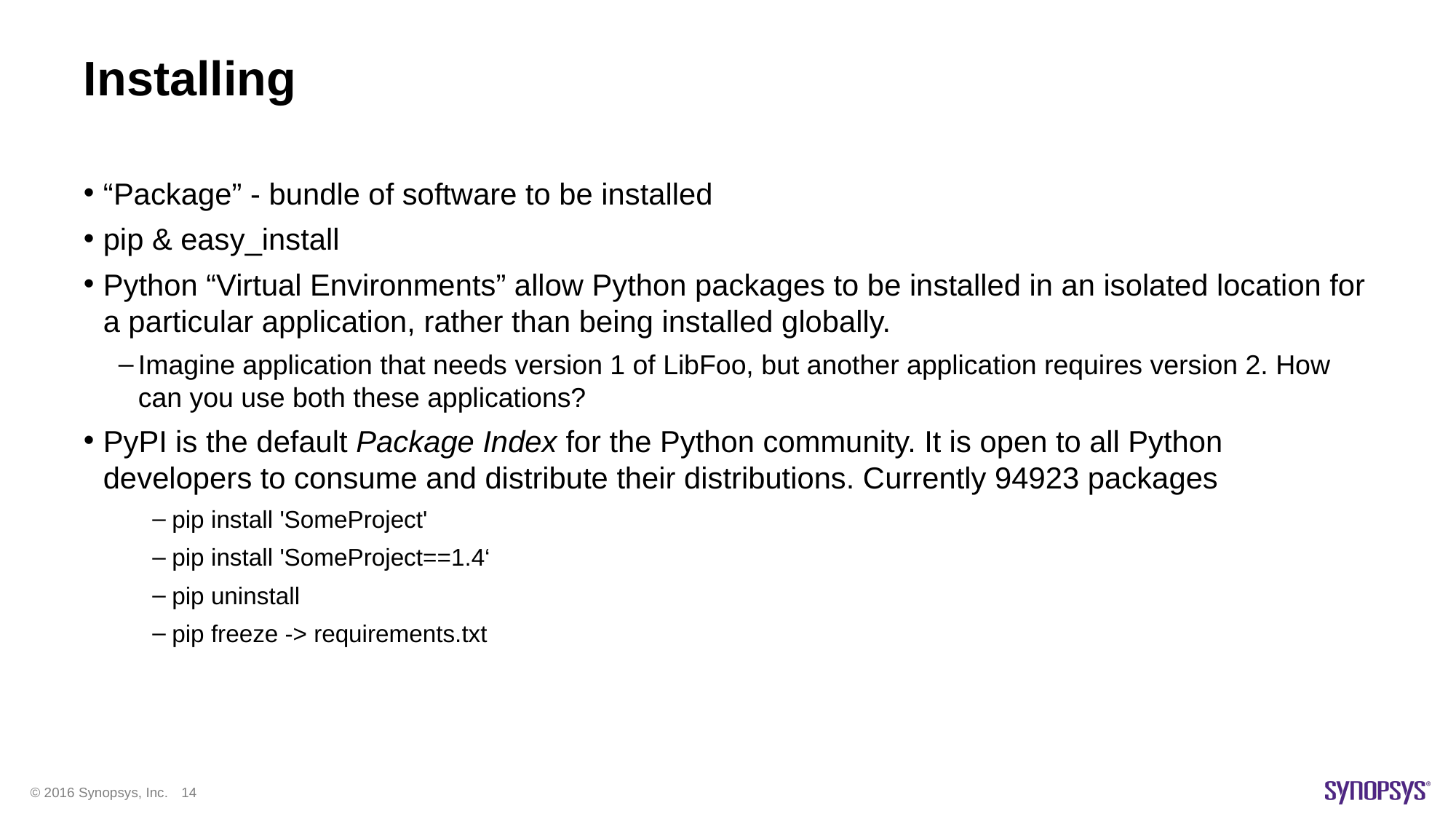

# Installing
“Package” - bundle of software to be installed
pip & easy_install
Python “Virtual Environments” allow Python packages to be installed in an isolated location for a particular application, rather than being installed globally.
Imagine application that needs version 1 of LibFoo, but another application requires version 2. How can you use both these applications?
PyPI is the default Package Index for the Python community. It is open to all Python developers to consume and distribute their distributions. Currently 94923 packages
pip install 'SomeProject'
pip install 'SomeProject==1.4‘
pip uninstall
pip freeze -> requirements.txt